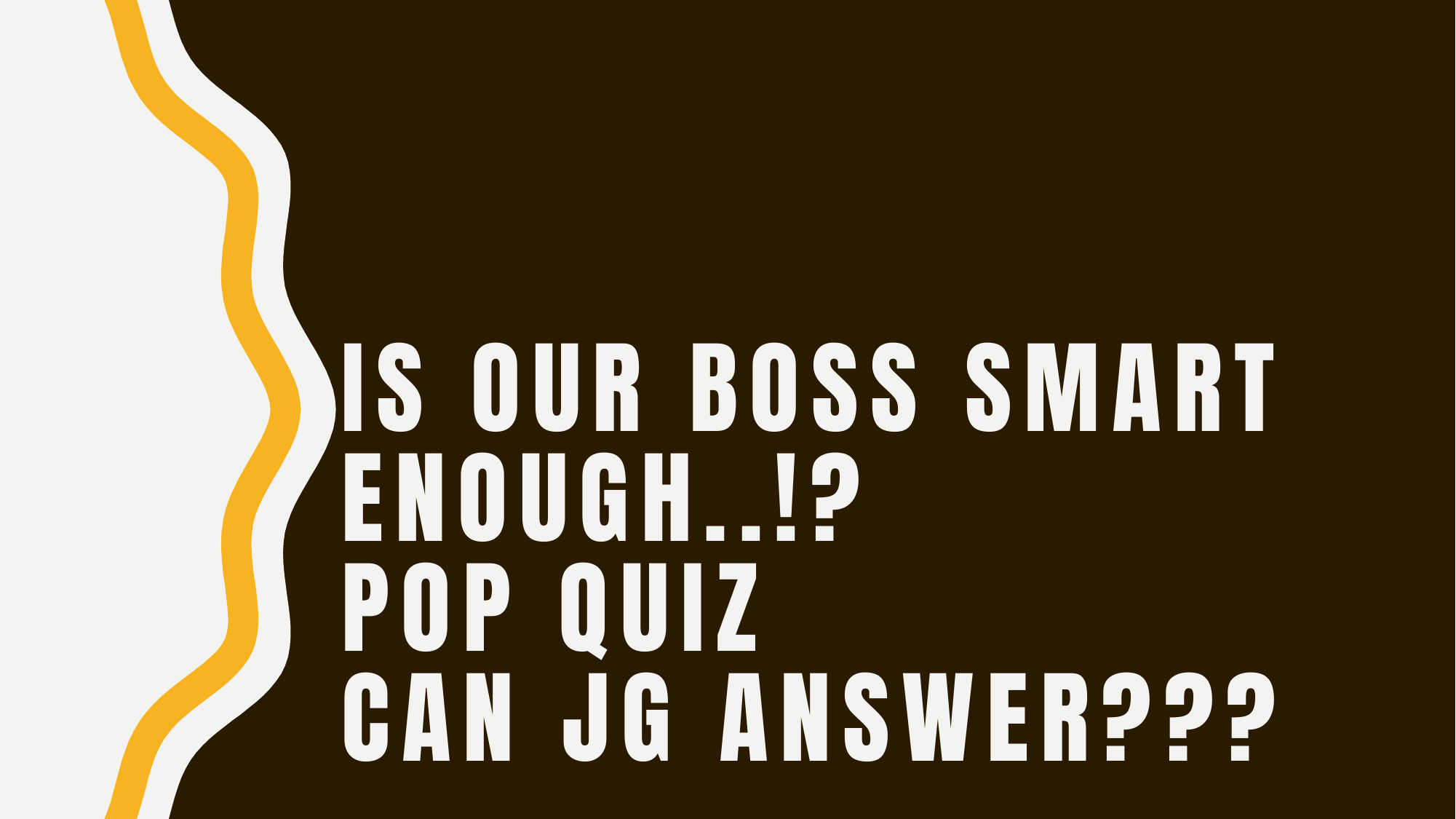

# IS Our boss smart enough..!? POP QUIZ CAN JG ANSWER???